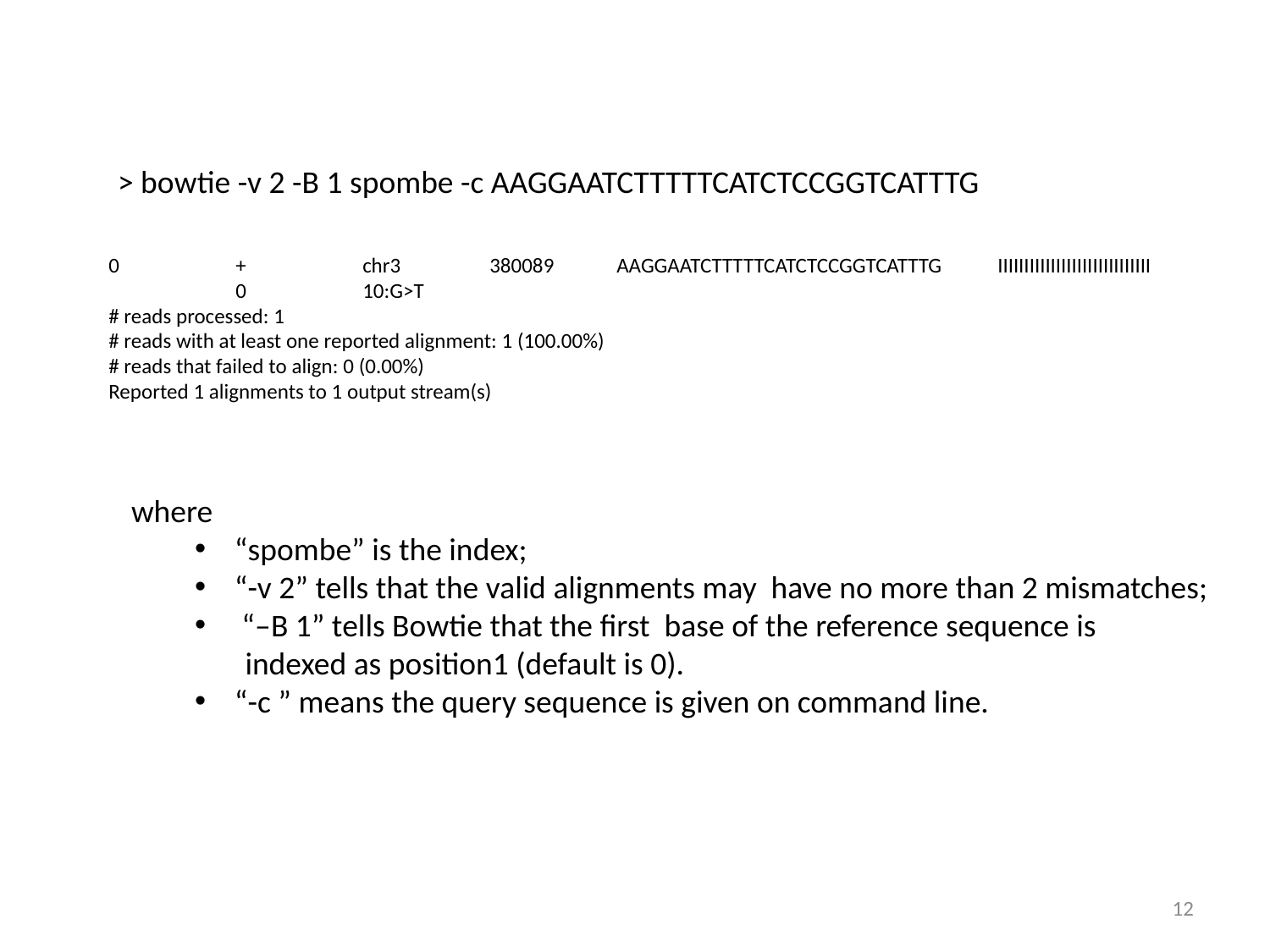

> bowtie -v 2 -B 1 spombe -c AAGGAATCTTTTTCATCTCCGGTCATTTG

0	+	chr3	380089	AAGGAATCTTTTTCATCTCCGGTCATTTG	IIIIIIIIIIIIIIIIIIIIIIIIIIIII	0	10:G>T
# reads processed: 1
# reads with at least one reported alignment: 1 (100.00%)
# reads that failed to align: 0 (0.00%)
Reported 1 alignments to 1 output stream(s)
where
“spombe” is the index;
“-v 2” tells that the valid alignments may  have no more than 2 mismatches;
 “–B 1” tells Bowtie that the first  base of the reference sequence is
       indexed as position1 (default is 0).
“-c ” means the query sequence is given on command line.

12